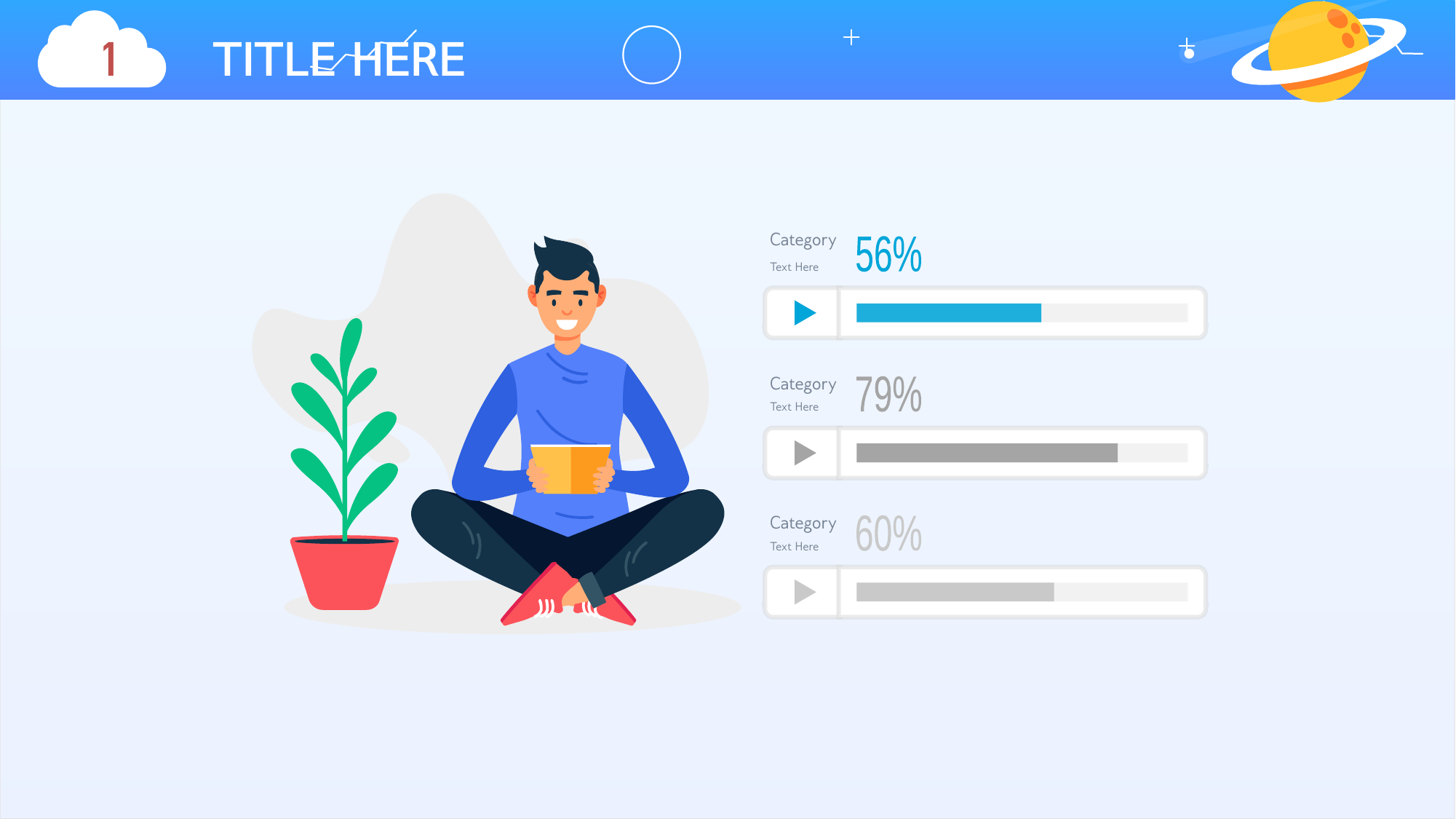

1      TITLE HERE

Category

56%

Text Here

Category
79%

Text Here

Category

60%

Text Here